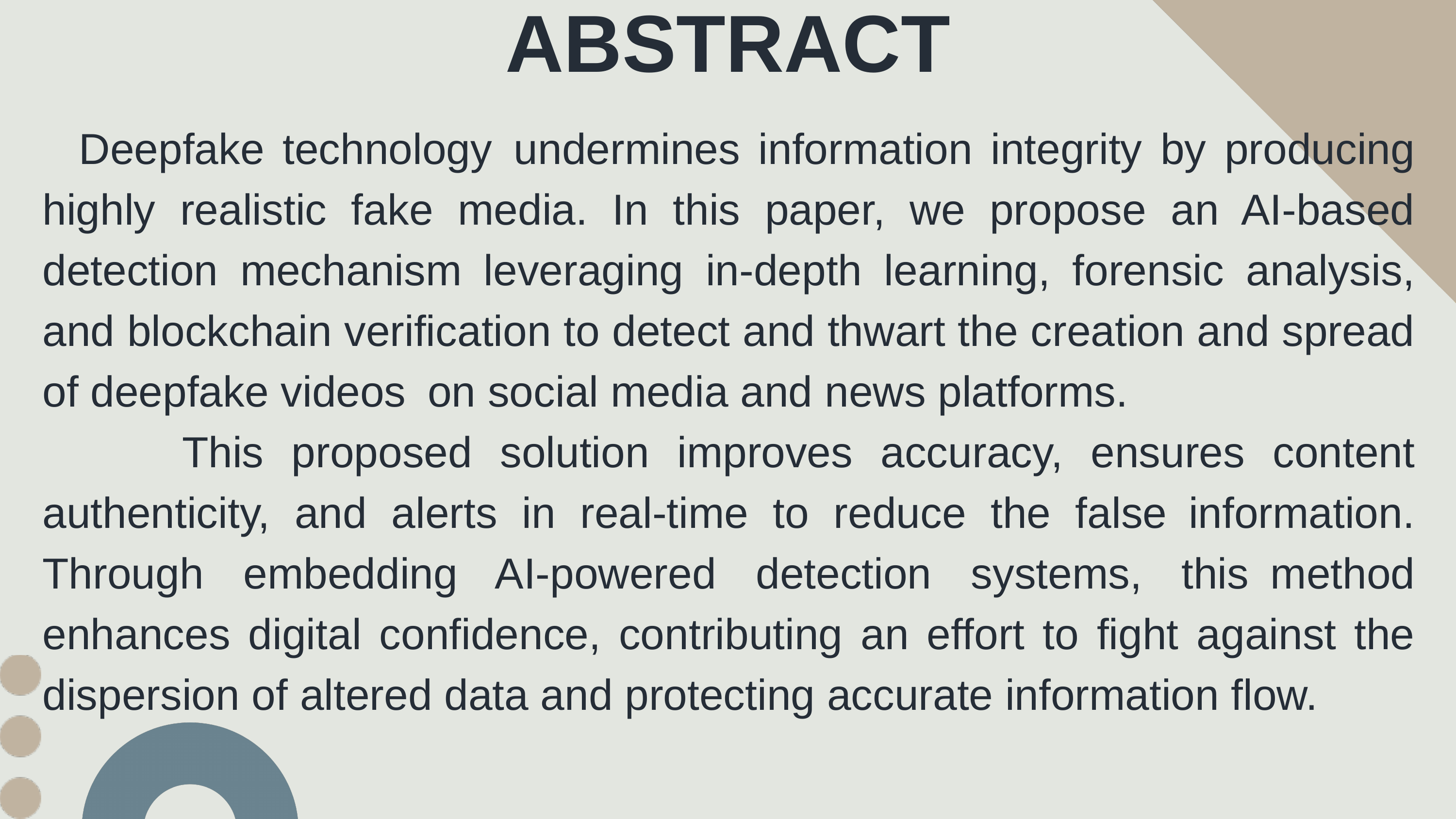

ABSTRACT
  Deepfake technology undermines information integrity by producing highly realistic fake media. In this paper, we propose an AI-based detection mechanism leveraging in-depth learning, forensic analysis, and blockchain verification to detect and thwart the creation and spread of deepfake videos on social media and news platforms.
     This proposed solution improves accuracy, ensures content authenticity, and alerts in real-time to reduce the false information. Through embedding AI-powered detection systems, this method enhances digital confidence, contributing an effort to fight against the dispersion of altered data and protecting accurate information flow.